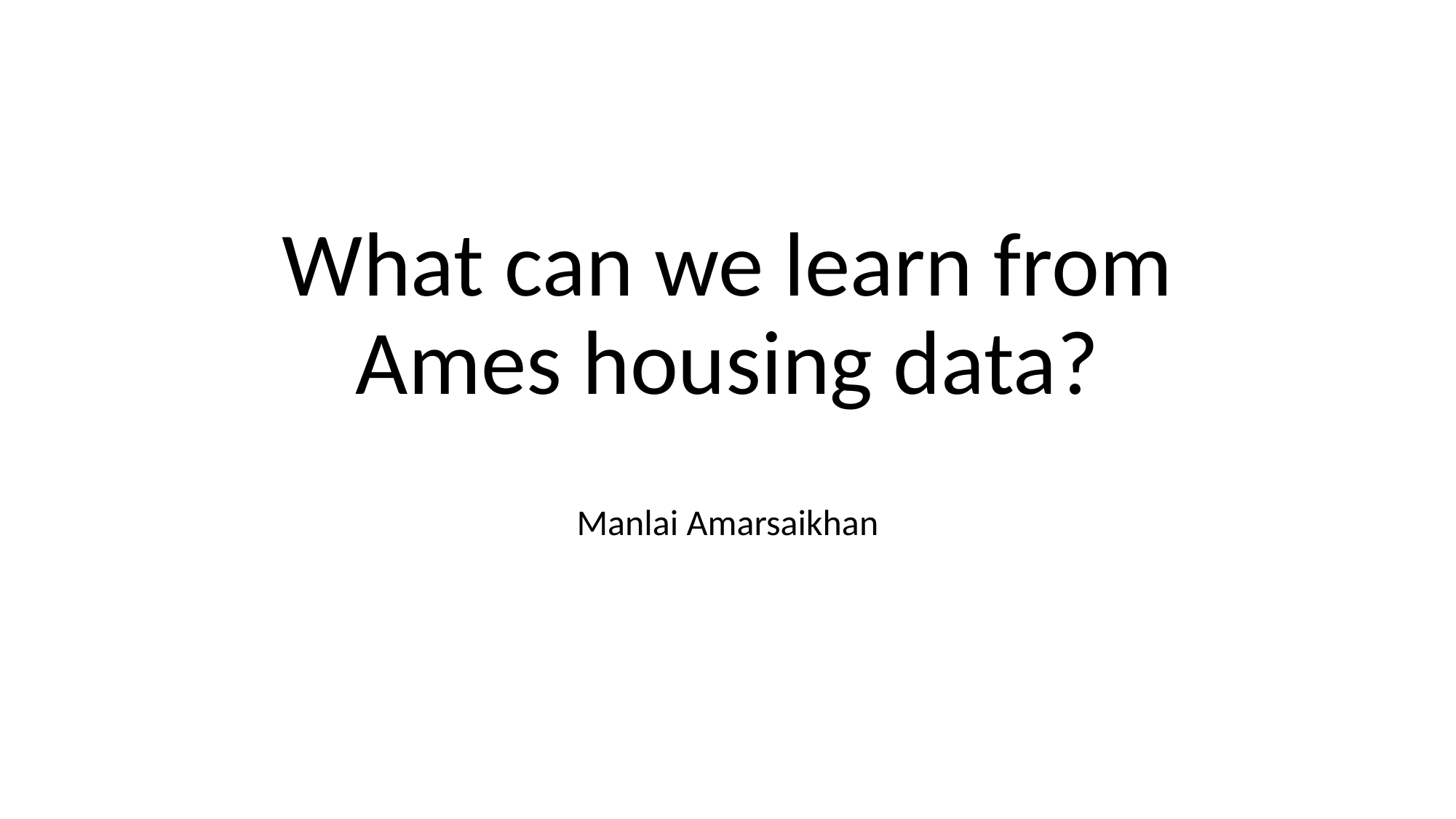

# What can we learn from Ames housing data?
Manlai Amarsaikhan